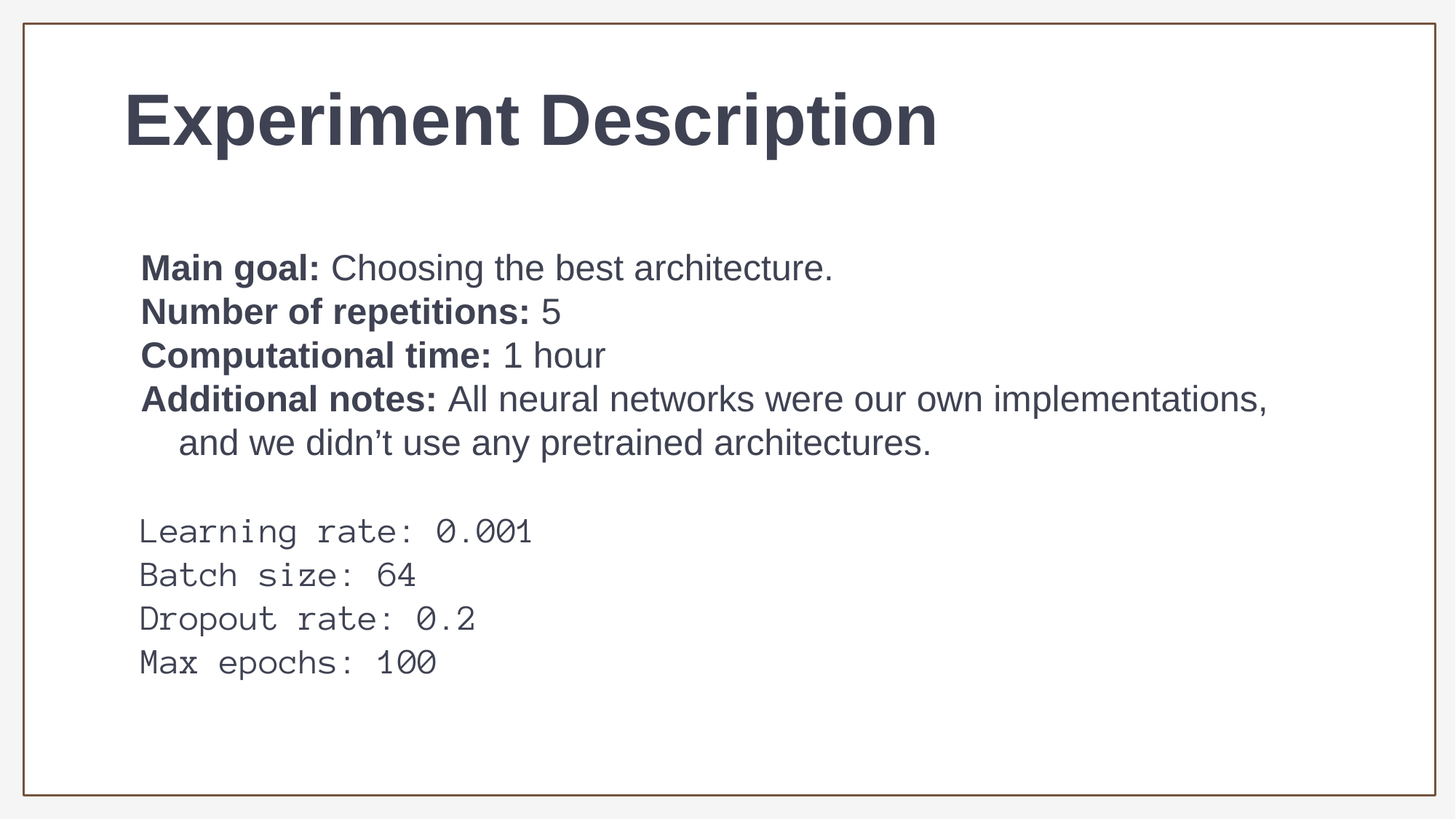

Experiment Description
Main goal: Choosing the best architecture.
Number of repetitions: 5
Computational time: 1 hour
Additional notes: All neural networks were our own implementations, and we didn’t use any pretrained architectures.

Learning rate: 0.001
Batch size: 64
Dropout rate: 0.2
Max epochs: 100